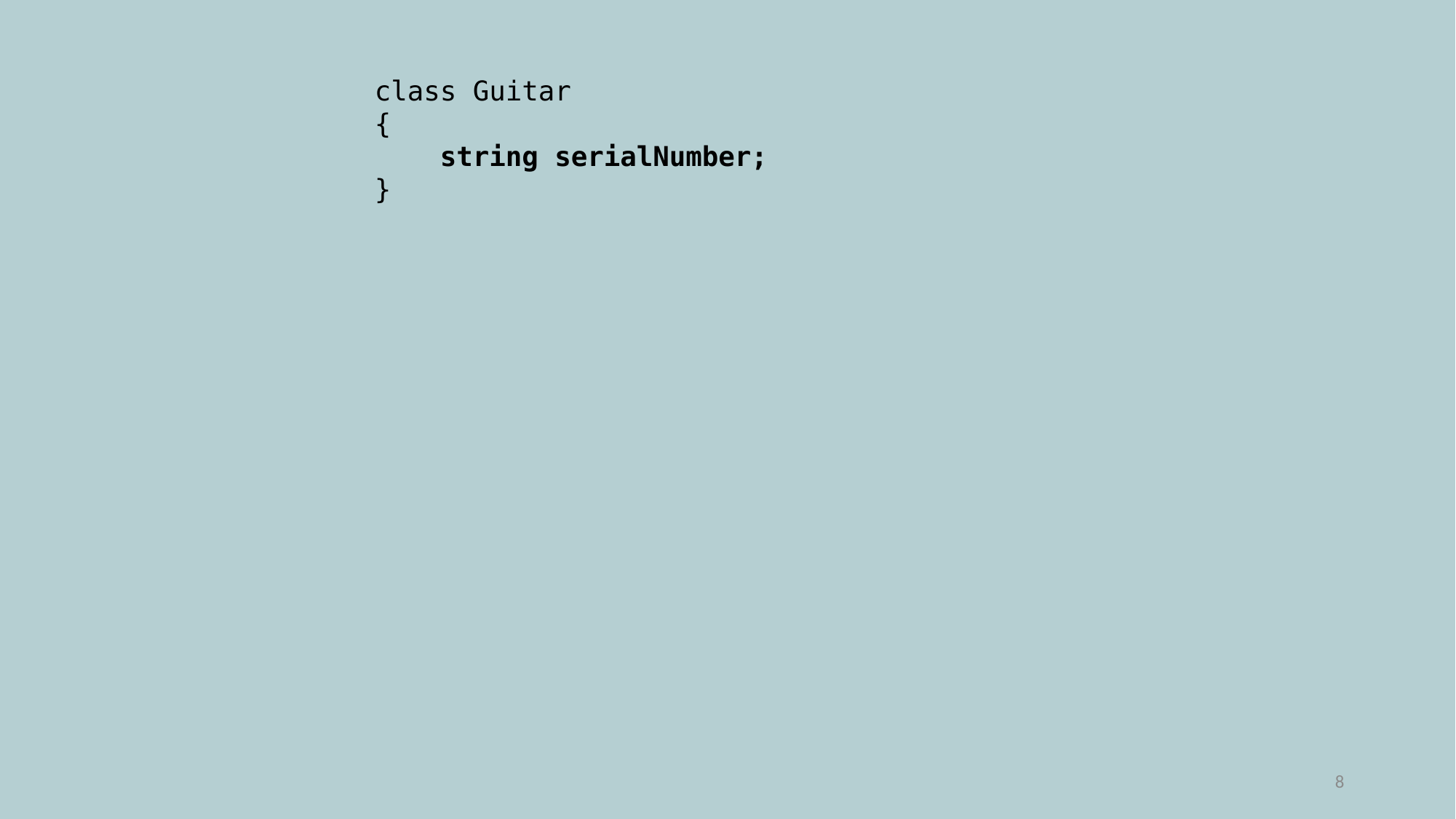

class Guitar
{
    string serialNumber;
}
8